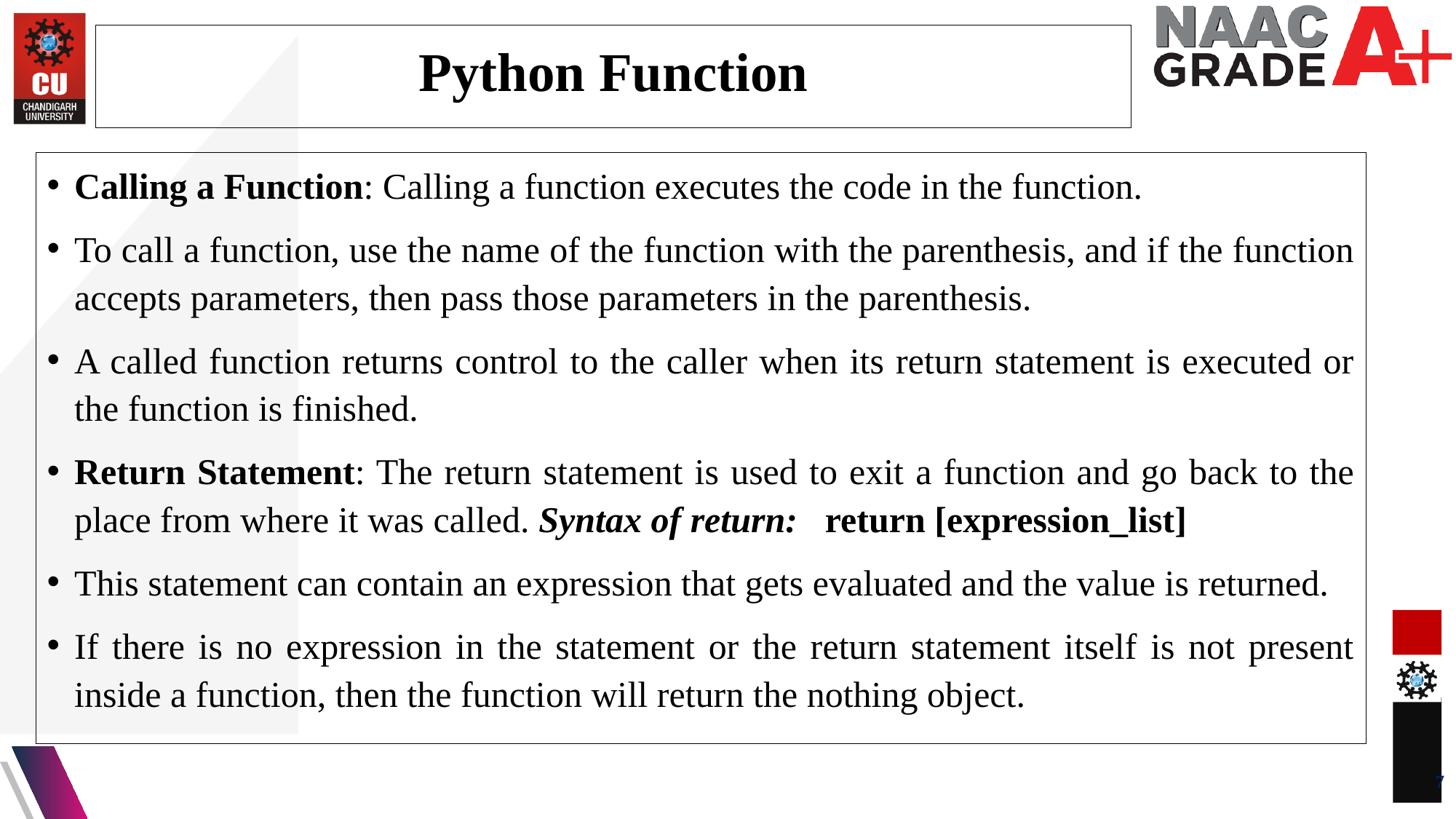

Python Function
Calling a Function: Calling a function executes the code in the function.
To call a function, use the name of the function with the parenthesis, and if the function accepts parameters, then pass those parameters in the parenthesis.
A called function returns control to the caller when its return statement is executed or the function is finished.
Return Statement: The return statement is used to exit a function and go back to the place from where it was called. Syntax of return:   return [expression_list]
This statement can contain an expression that gets evaluated and the value is returned.
If there is no expression in the statement or the return statement itself is not present inside a function, then the function will return the nothing object.

7